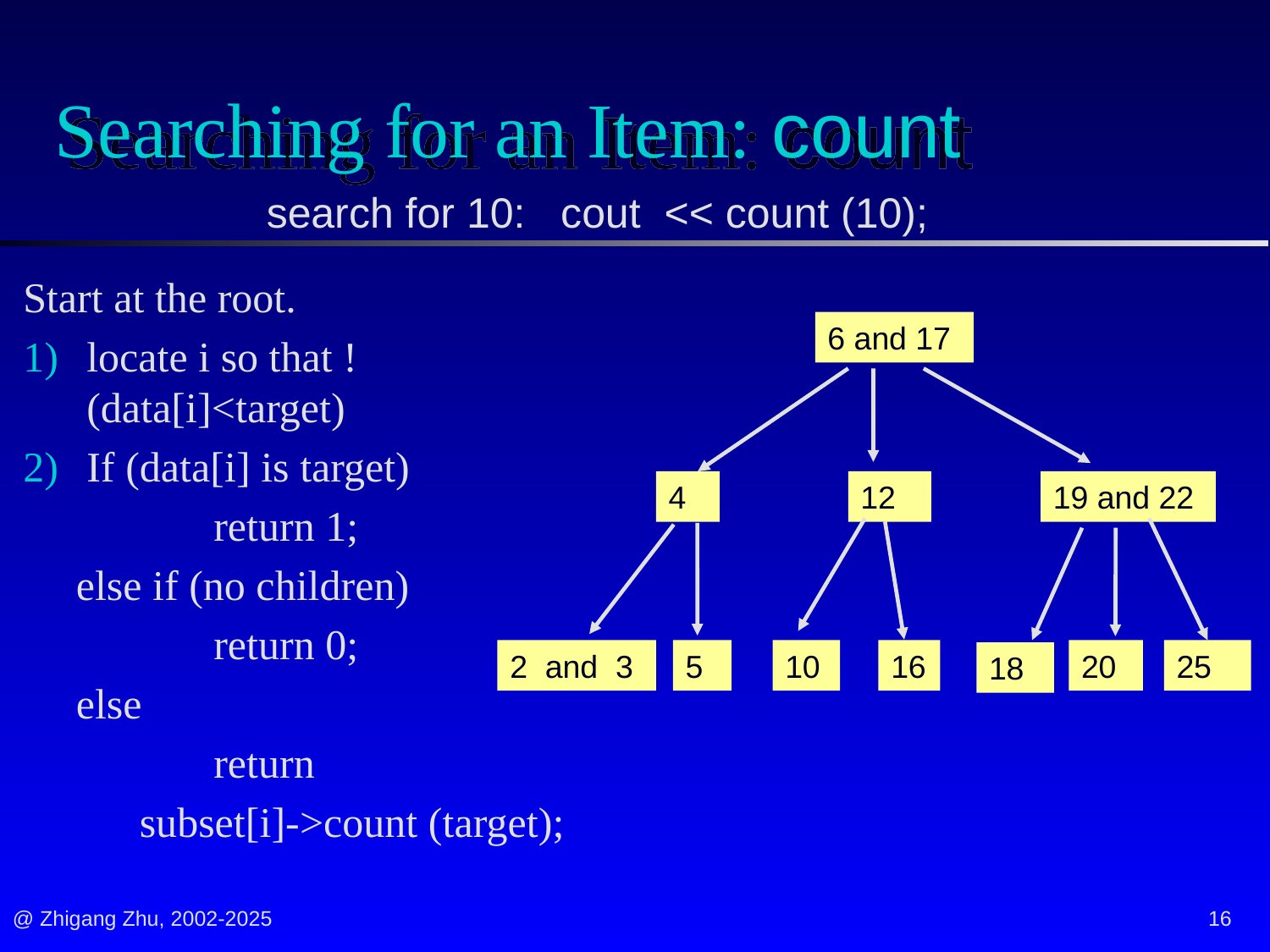

# Searching for an Item: count
search for 10:   cout  << count (10);
Start at the root.
locate i so that !(data[i]<target)
If (data[i] is target)
		return 1;
     else if (no children)
		return 0;
     else
		return
	     subset[i]->count (target);
6 and 17

4
12
19 and 22

2  and  3
5
10
16
20
25
18